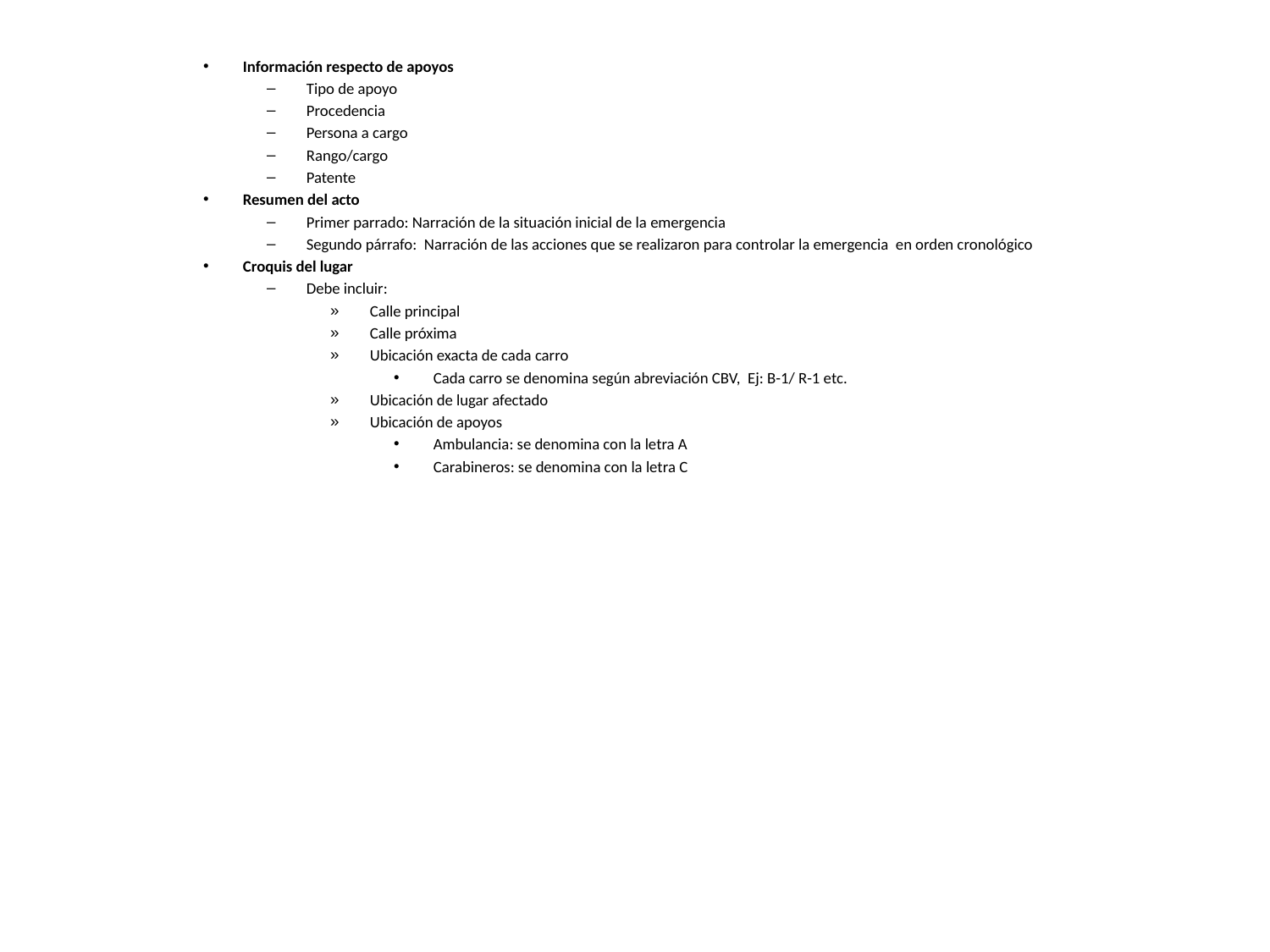

Información respecto de apoyos
Tipo de apoyo
Procedencia
Persona a cargo
Rango/cargo
Patente
Resumen del acto
Primer parrado: Narración de la situación inicial de la emergencia
Segundo párrafo:  Narración de las acciones que se realizaron para controlar la emergencia  en orden cronológico
Croquis del lugar
Debe incluir:
Calle principal
Calle próxima
Ubicación exacta de cada carro
Cada carro se denomina según abreviación CBV,  Ej: B-1/ R-1 etc.
Ubicación de lugar afectado
Ubicación de apoyos
Ambulancia: se denomina con la letra A
Carabineros: se denomina con la letra C